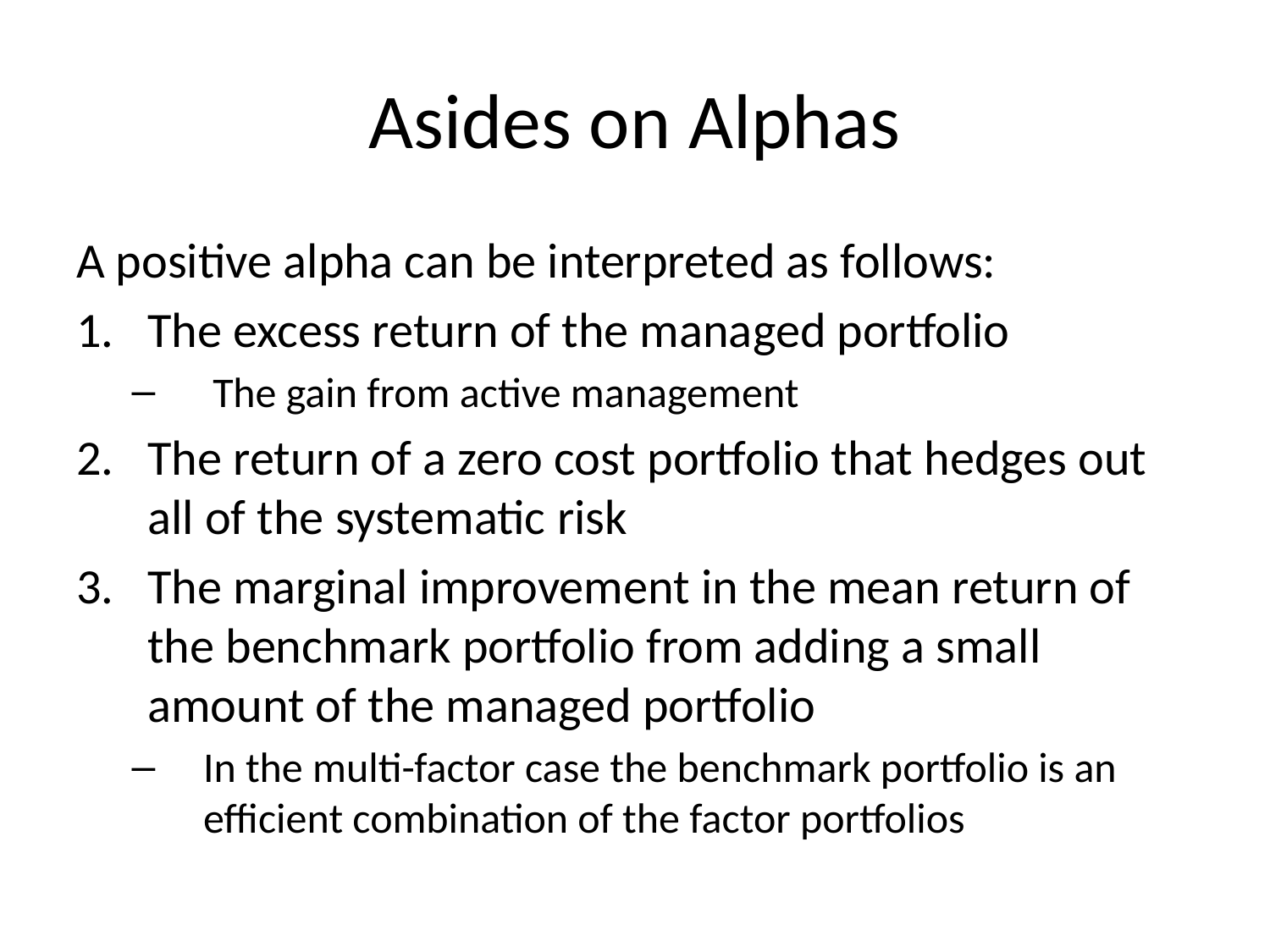

# Asides on Alphas
A positive alpha can be interpreted as follows:
The excess return of the managed portfolio
 The gain from active management
The return of a zero cost portfolio that hedges out all of the systematic risk
The marginal improvement in the mean return of the benchmark portfolio from adding a small amount of the managed portfolio
In the multi-factor case the benchmark portfolio is an efficient combination of the factor portfolios